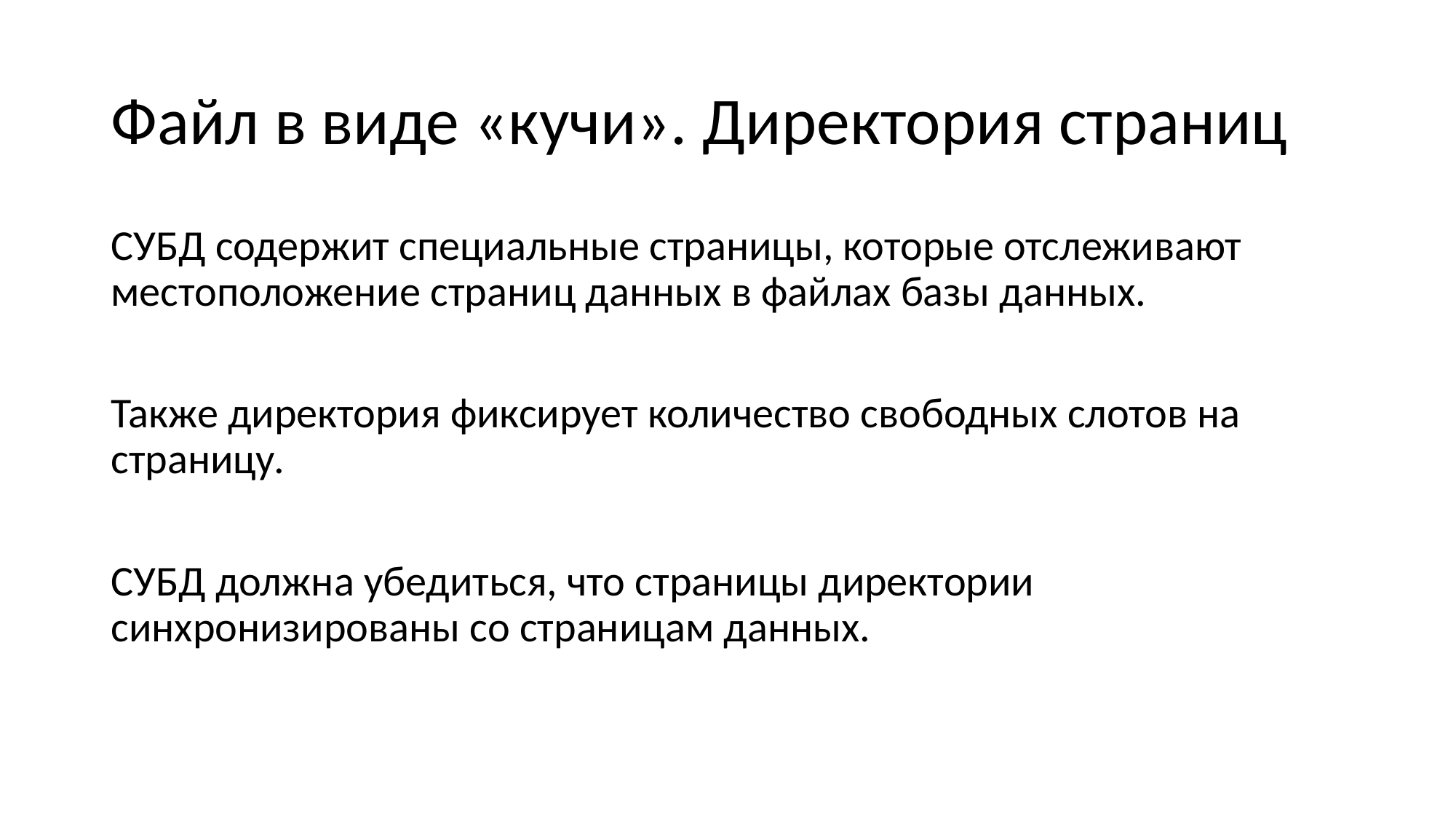

# Файл в виде «кучи». Директория страниц
СУБД содержит специальные страницы, которые отслеживают местоположение страниц данных в файлах базы данных.

Также директория фиксирует количество свободных слотов на страницу.

СУБД должна убедиться, что страницы директории синхронизированы со страницам данных.